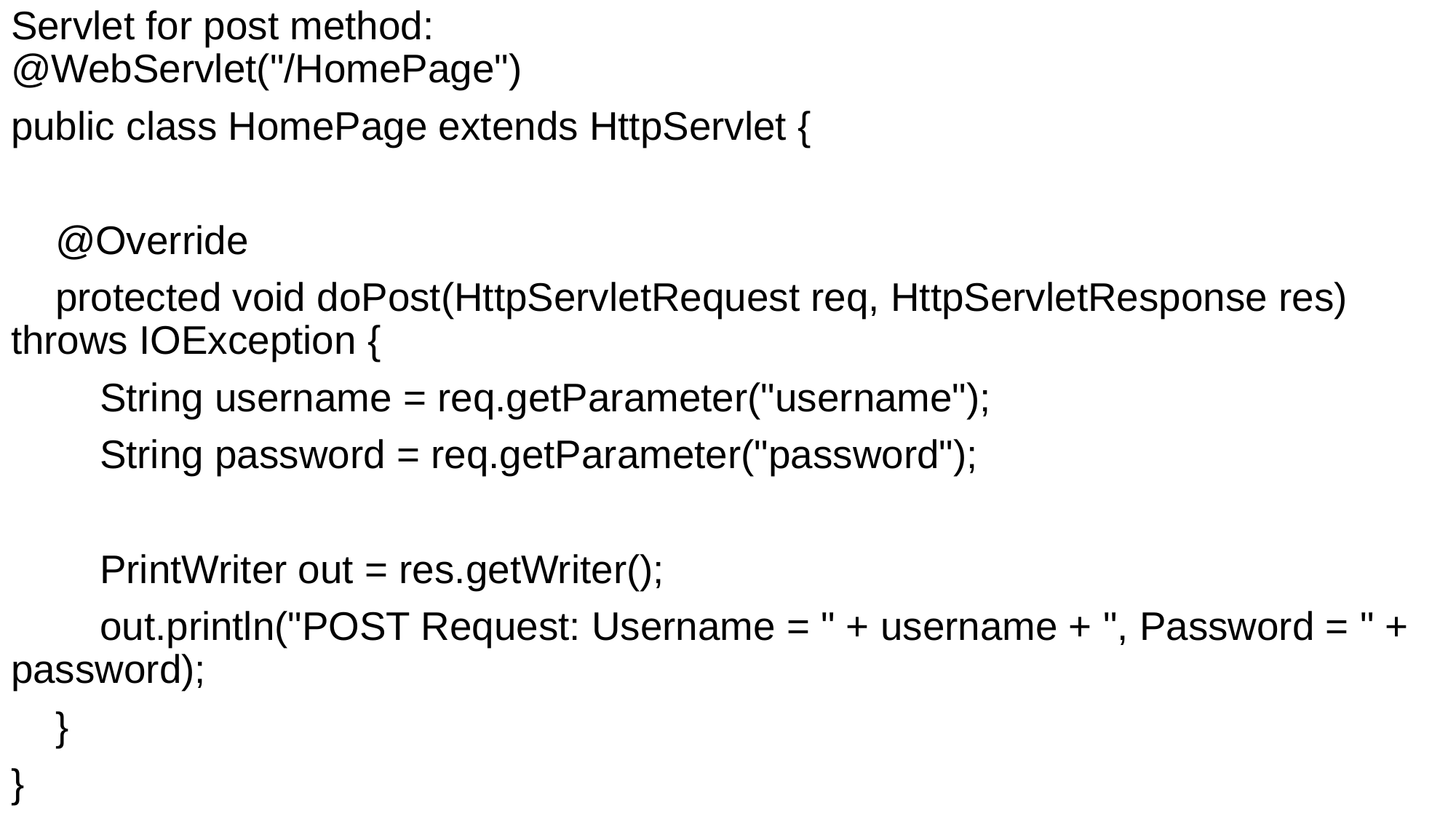

# Servlet for post method: @WebServlet("/HomePage")
public class HomePage extends HttpServlet {

    @Override
    protected void doPost(HttpServletRequest req, HttpServletResponse res) throws IOException {
        String username = req.getParameter("username");
        String password = req.getParameter("password");

        PrintWriter out = res.getWriter();
        out.println("POST Request: Username = " + username + ", Password = " + password);
    }
}